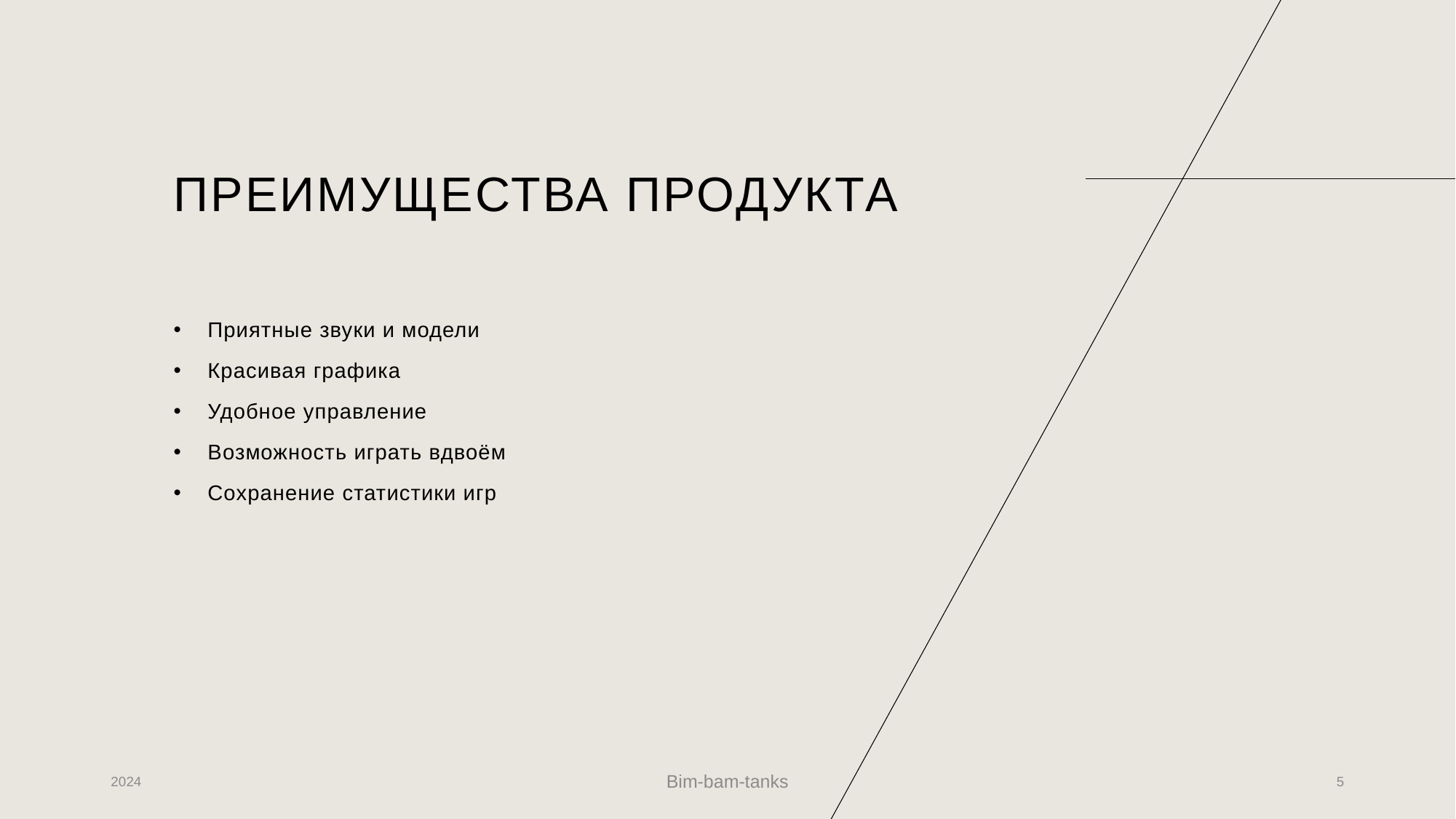

# ПРЕИМУЩЕСТВА ПРОДУКТА
Приятные звуки и модели
Красивая графика
Удобное управление
Возможность играть вдвоём
Сохранение статистики игр

2024
Bim-bam-tanks
5